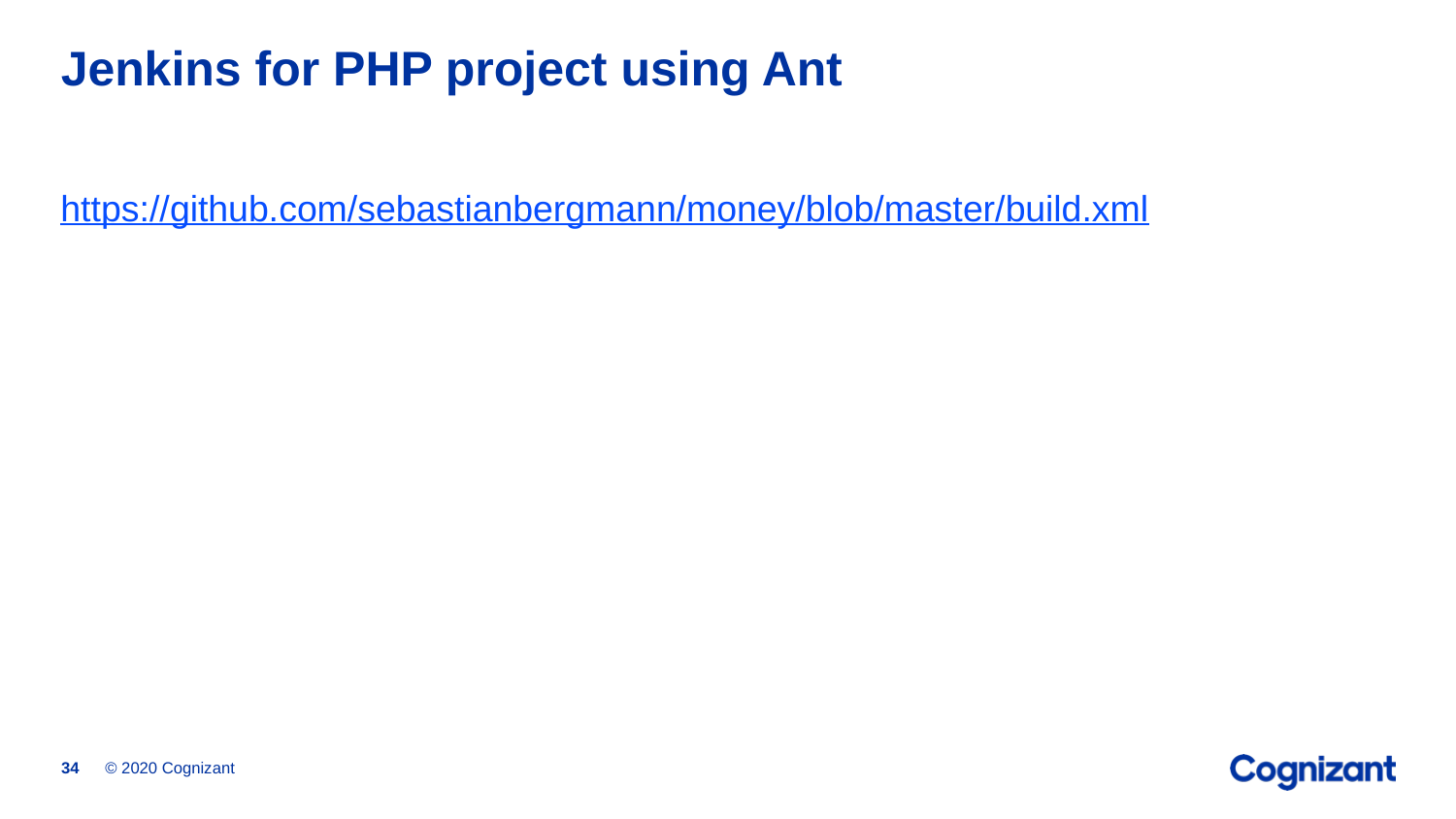

# Jenkins for PHP project using Ant
https://github.com/sebastianbergmann/money/blob/master/build.xml
© 2020 Cognizant
34